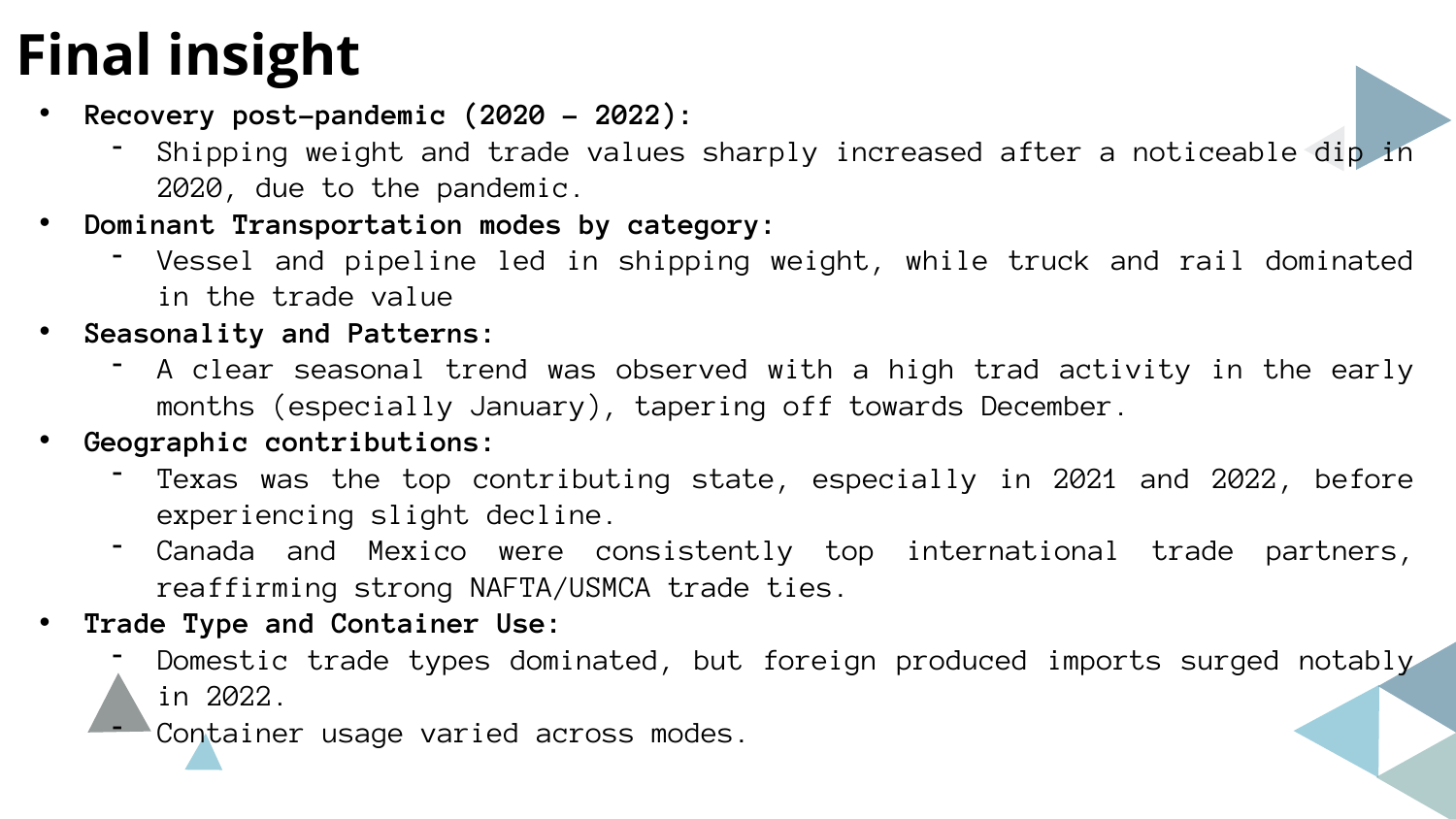

Final insight
Recovery post-pandemic (2020 – 2022):
Shipping weight and trade values sharply increased after a noticeable dip in 2020, due to the pandemic.
Dominant Transportation modes by category:
Vessel and pipeline led in shipping weight, while truck and rail dominated in the trade value
Seasonality and Patterns:
A clear seasonal trend was observed with a high trad activity in the early months (especially January), tapering off towards December.
Geographic contributions:
Texas was the top contributing state, especially in 2021 and 2022, before experiencing slight decline.
Canada and Mexico were consistently top international trade partners, reaffirming strong NAFTA/USMCA trade ties.
Trade Type and Container Use:
Domestic trade types dominated, but foreign produced imports surged notably in 2022.
Container usage varied across modes.